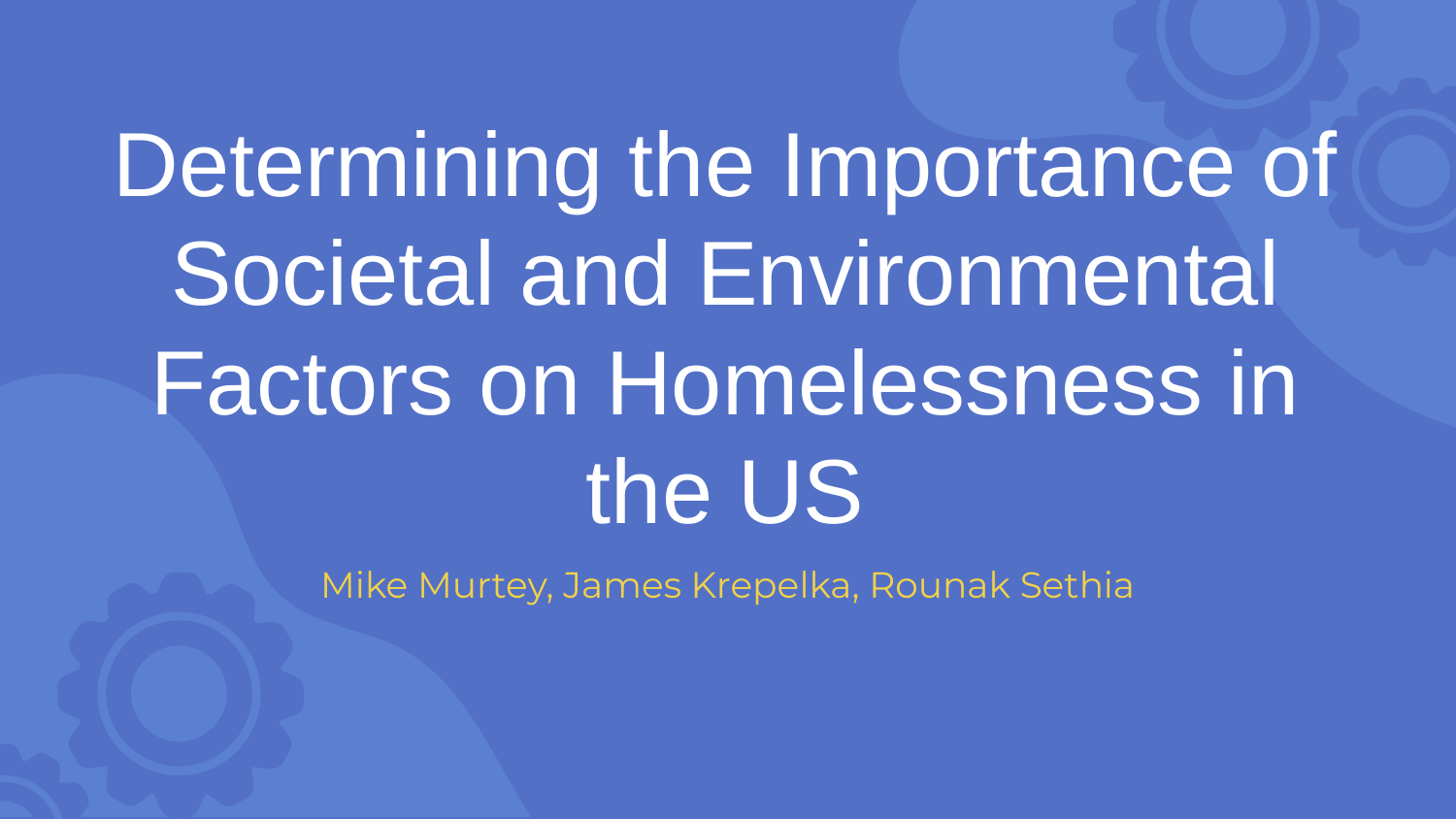

# Determining the Importance of Societal and Environmental Factors on Homelessness in the US
Mike Murtey, James Krepelka, Rounak Sethia